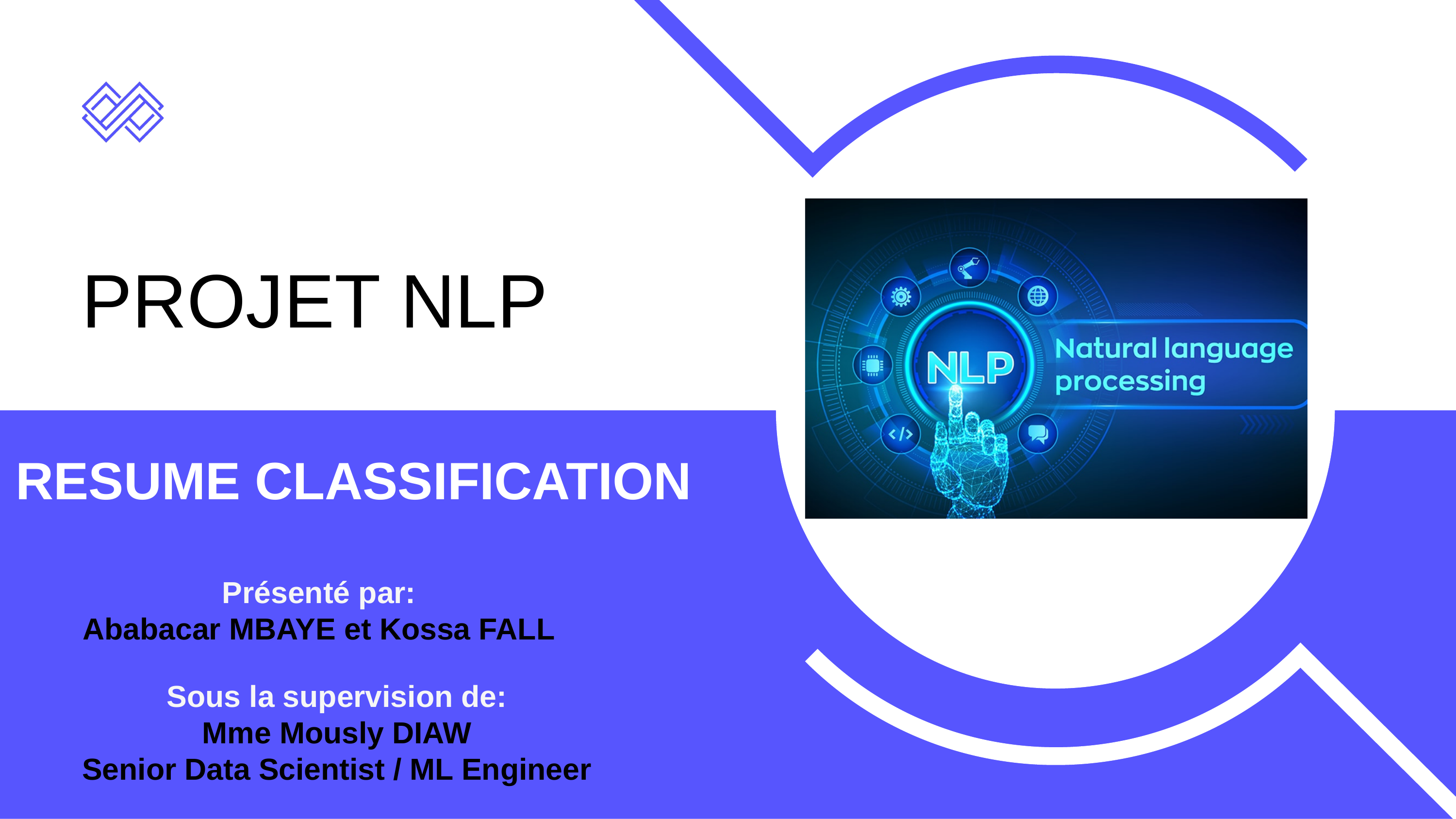

PROJET NLP

RESUME CLASSIFICATION
Présenté par:
Ababacar MBAYE et Kossa FALL
Sous la supervision de:
Mme Mously DIAW
Senior Data Scientist / ML Engineer